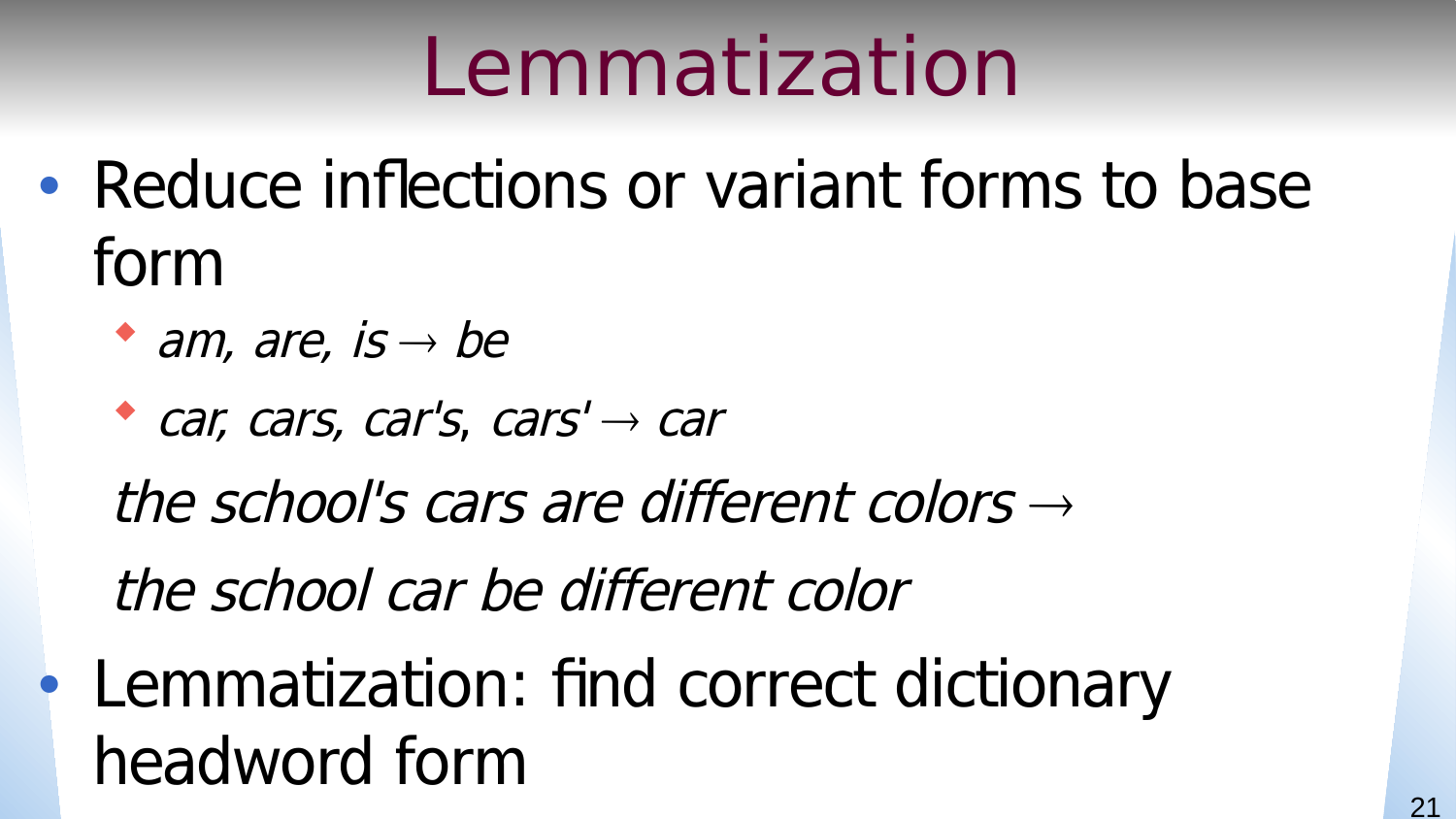

# Lemmatization
Reduce inflections or variant forms to base form
am, are, is → be
car, cars, car's, cars' → car
the school's cars are different colors →
the school car be different color
Lemmatization: find correct dictionary headword form
21